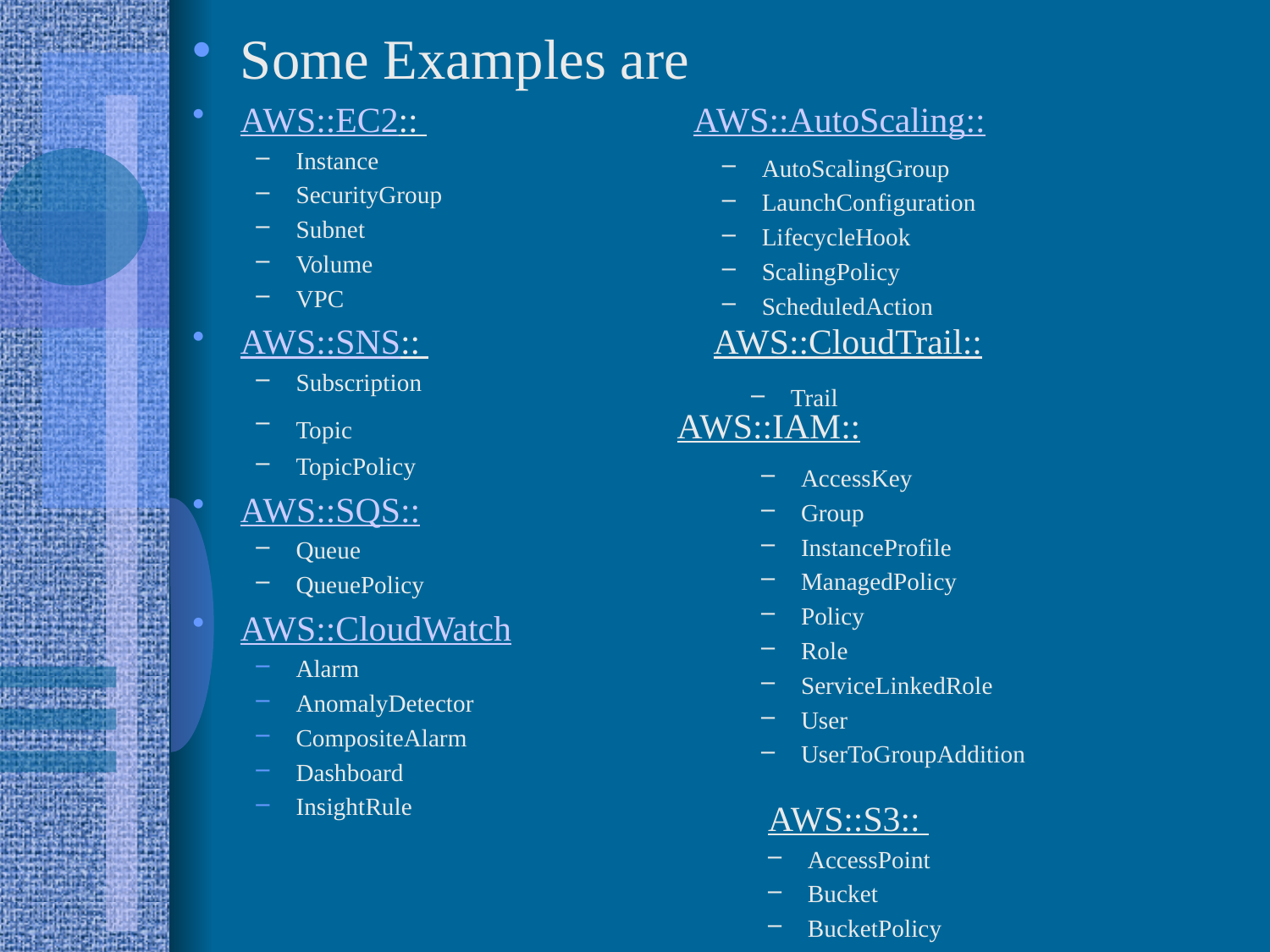

Some Examples are
AWS::EC2::                               AWS::AutoScaling::
Instance
SecurityGroup
Subnet
Volume
VPC
AWS::SNS::                                 AWS::CloudTrail::
Subscription
Topic			AWS::IAM::
TopicPolicy
AWS::SQS::
Queue
QueuePolicy
AWS::CloudWatch
Alarm
AnomalyDetector
CompositeAlarm
Dashboard
InsightRule
AutoScalingGroup
LaunchConfiguration
LifecycleHook
ScalingPolicy
ScheduledAction
Trail
AccessKey
Group
InstanceProfile
ManagedPolicy
Policy
Role
ServiceLinkedRole
User
UserToGroupAddition
	AWS::S3::
AccessPoint
Bucket
BucketPolicy